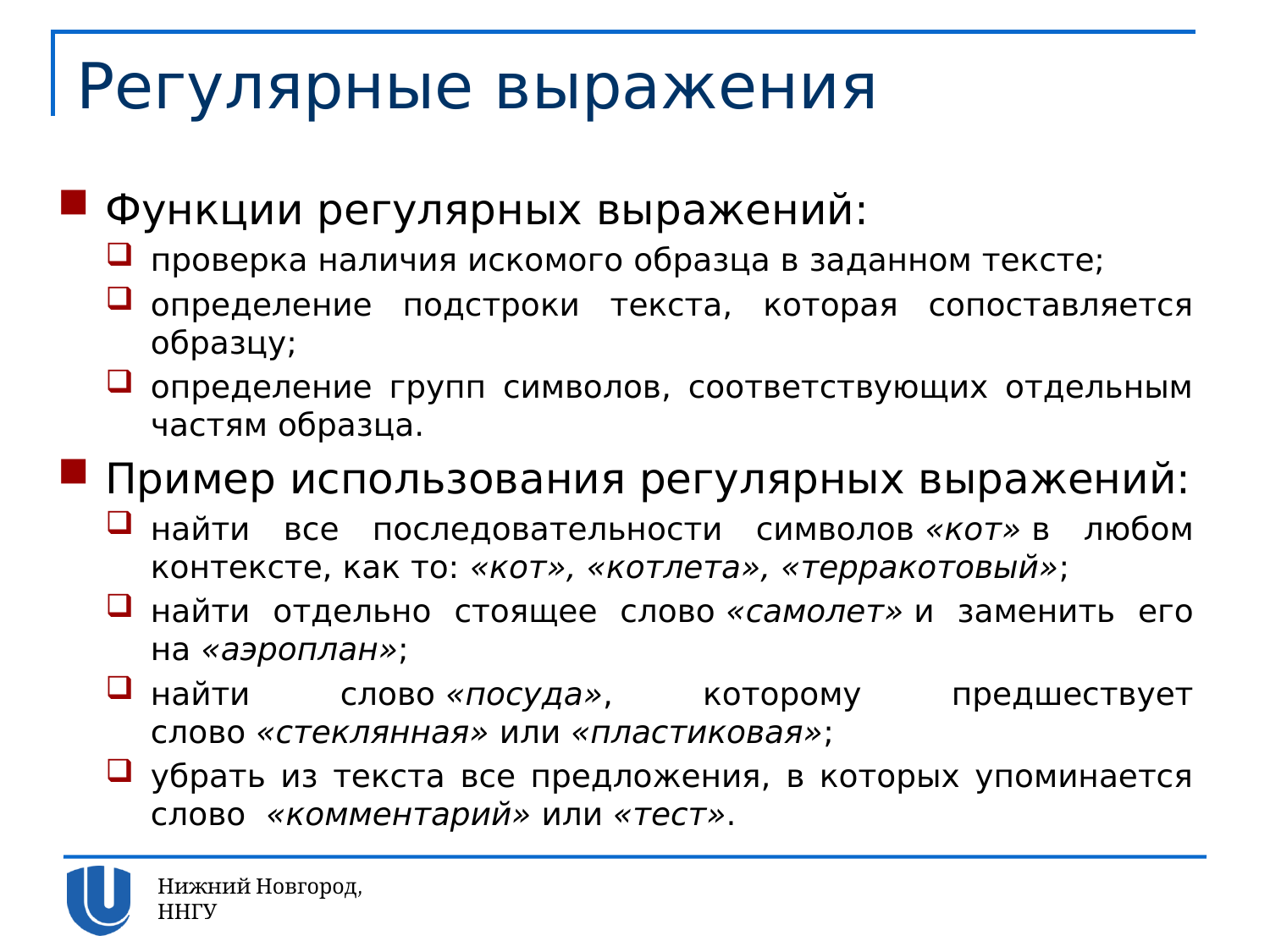

# Регулярные выражения
Функции регулярных выражений:
проверка наличия искомого образца в заданном тексте;
определение подстроки текста, которая сопоставляется образцу;
определение групп символов, соответствующих отдельным частям образца.
Пример использования регулярных выражений:
найти все последовательности символов «кот» в любом контексте, как то: «кот», «котлета», «терракотовый»;
найти отдельно стоящее слово «самолет» и заменить его на «аэроплан»;
найти слово «посуда», которому предшествует слово «стеклянная» или «пластиковая»;
убрать из текста все предложения, в которых упоминается слово  «комментарий» или «тест».

Нижний Новгород, ННГУ